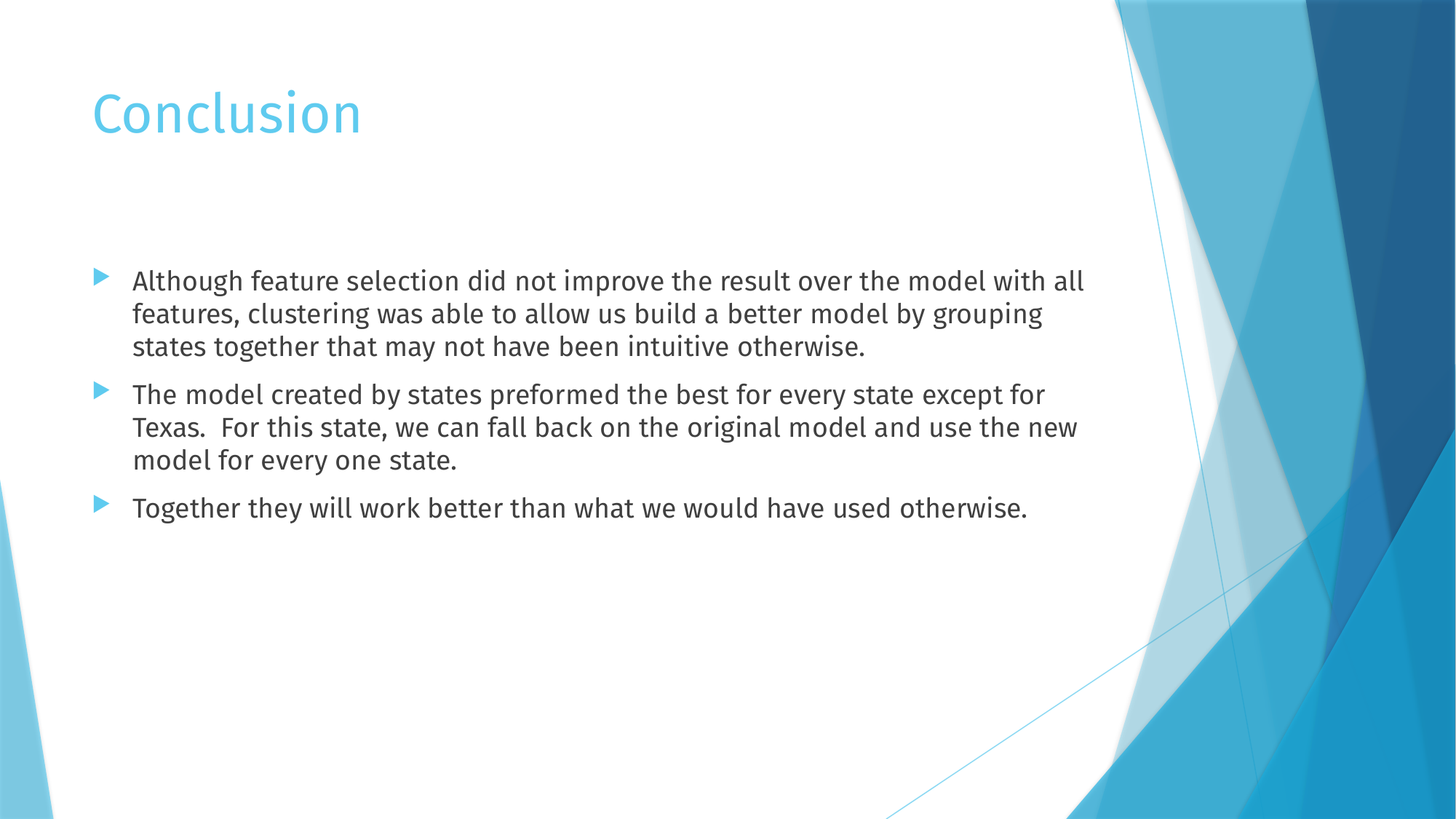

# Conclusion
Although feature selection did not improve the result over the model with all features, clustering was able to allow us build a better model by grouping states together that may not have been intuitive otherwise.
The model created by states preformed the best for every state except for Texas.  For this state, we can fall back on the original model and use the new model for every one state.
Together they will work better than what we would have used otherwise.